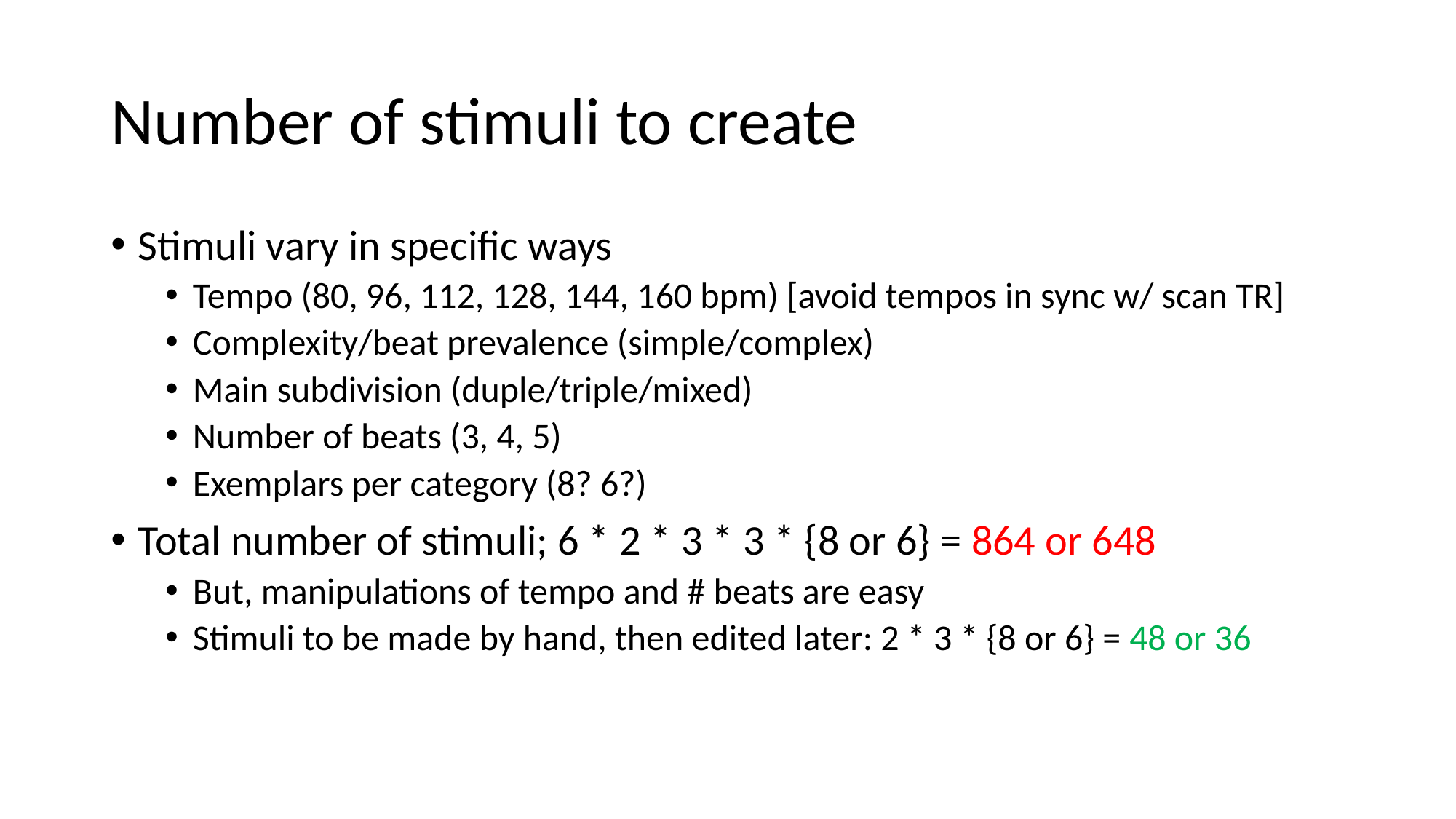

# Number of stimuli to create
Stimuli vary in specific ways
Tempo (80, 96, 112, 128, 144, 160 bpm) [avoid tempos in sync w/ scan TR]
Complexity/beat prevalence (simple/complex)
Main subdivision (duple/triple/mixed)
Number of beats (3, 4, 5)
Exemplars per category (8? 6?)
Total number of stimuli; 6 * 2 * 3 * 3 * {8 or 6} = 864 or 648
But, manipulations of tempo and # beats are easy
Stimuli to be made by hand, then edited later: 2 * 3 * {8 or 6} = 48 or 36